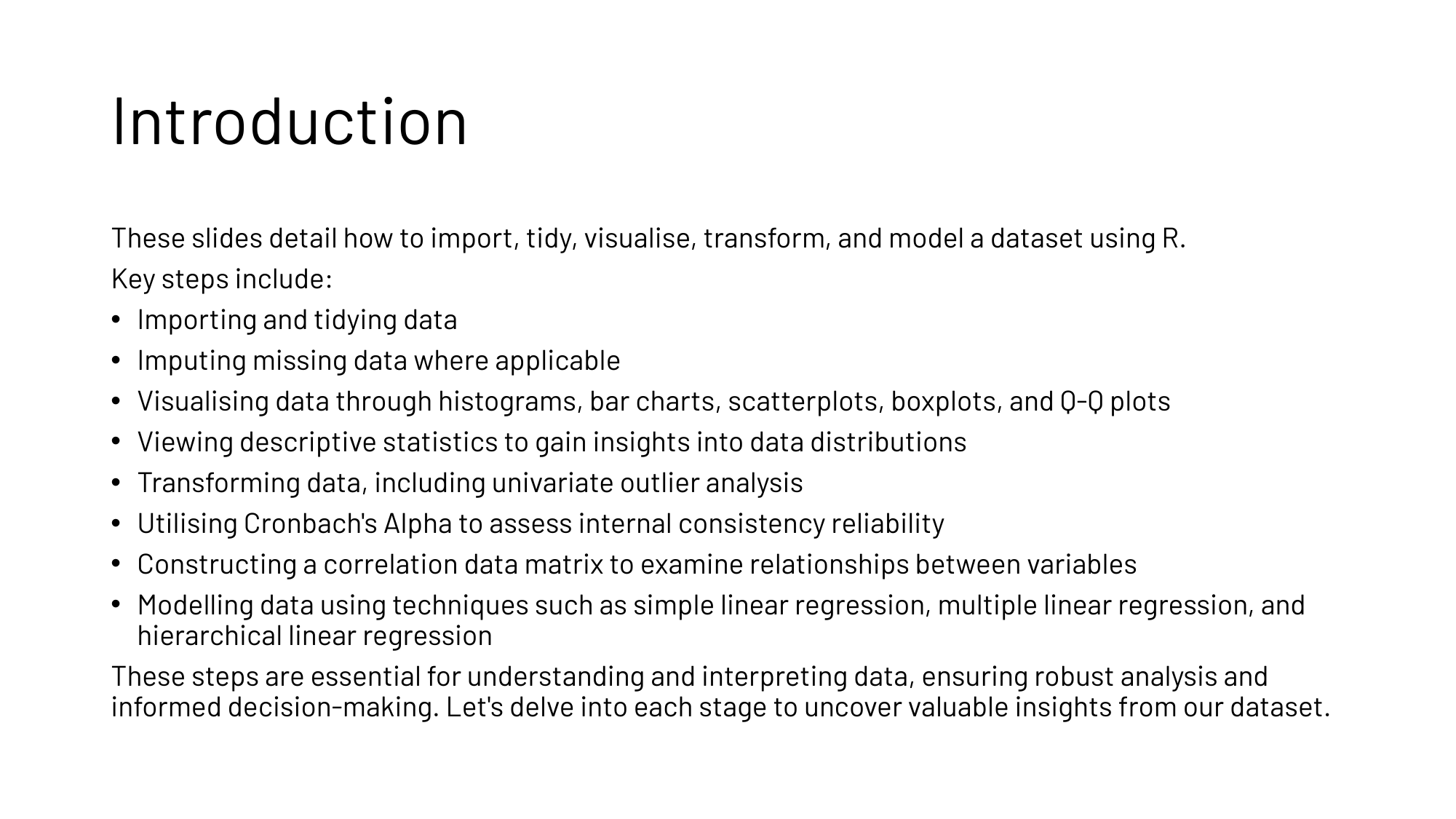

# Introduction
These slides detail how to import, tidy, visualise, transform, and model a dataset using R.
Key steps include:
Importing and tidying data
Imputing missing data where applicable
Visualising data through histograms, bar charts, scatterplots, boxplots, and Q-Q plots
Viewing descriptive statistics to gain insights into data distributions
Transforming data, including univariate outlier analysis
Utilising Cronbach's Alpha to assess internal consistency reliability
Constructing a correlation data matrix to examine relationships between variables
Modelling data using techniques such as simple linear regression, multiple linear regression, and hierarchical linear regression
These steps are essential for understanding and interpreting data, ensuring robust analysis and informed decision-making. Let's delve into each stage to uncover valuable insights from our dataset.